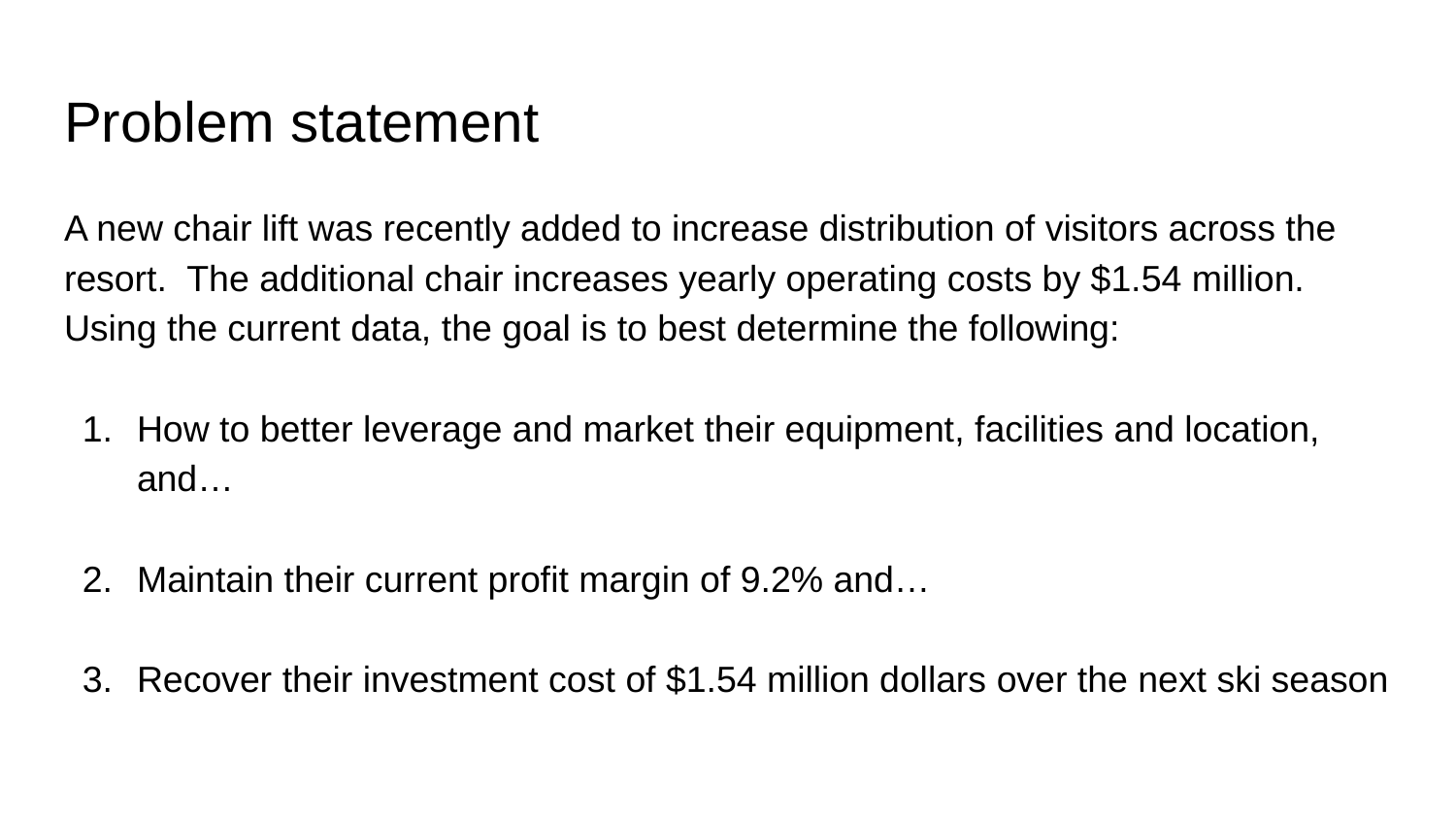

# Problem statement
A new chair lift was recently added to increase distribution of visitors across the resort.  The additional chair increases yearly operating costs by $1.54 million.  Using the current data, the goal is to best determine the following:

How to better leverage and market their equipment, facilities and location, and…

Maintain their current profit margin of 9.2% and…

Recover their investment cost of $1.54 million dollars over the next ski season